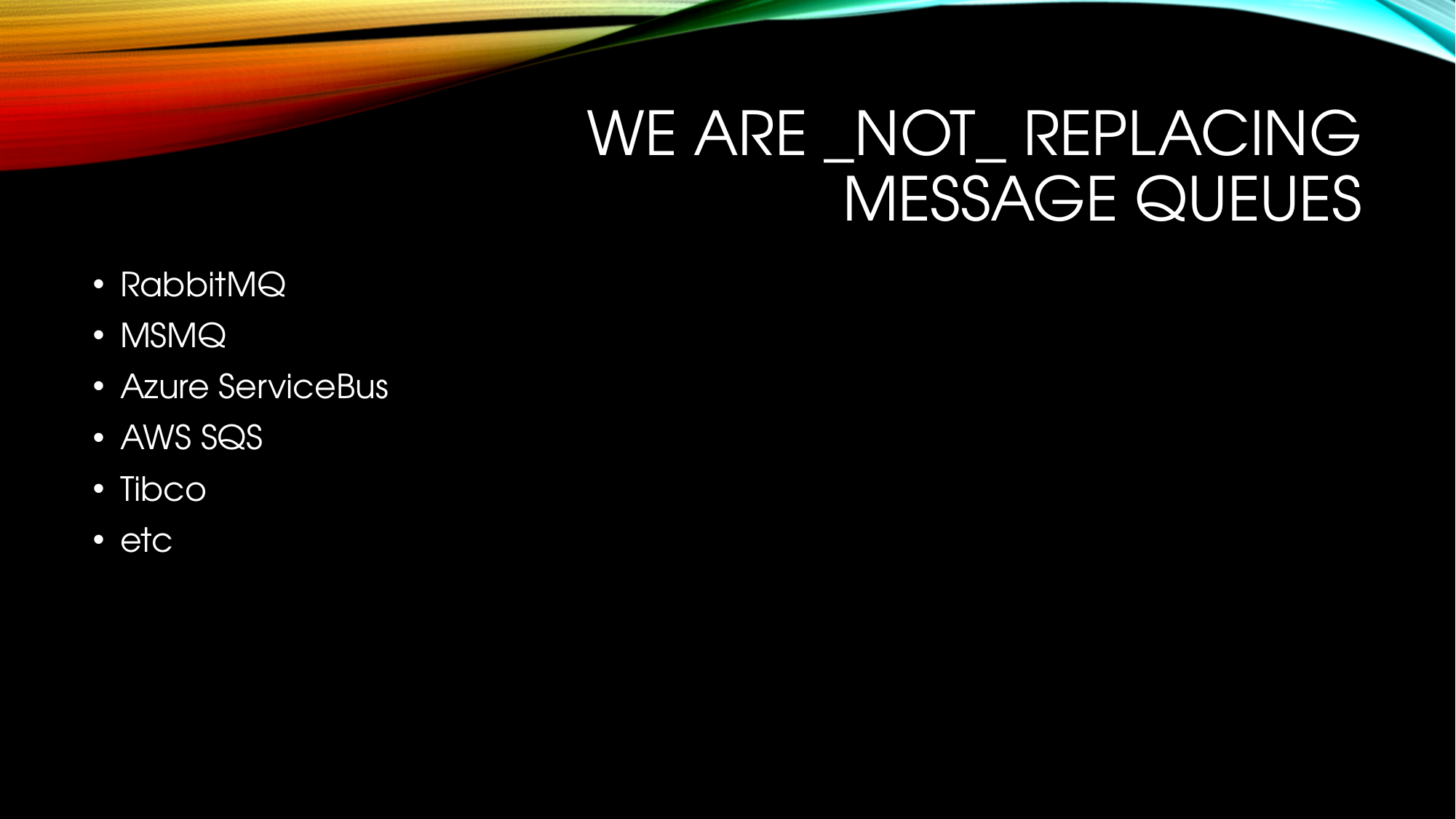

# we are _Not_ Replacing Message Queues
RabbitMQ
MSMQ
Azure ServiceBus
AWS SQS
Tibco
etc